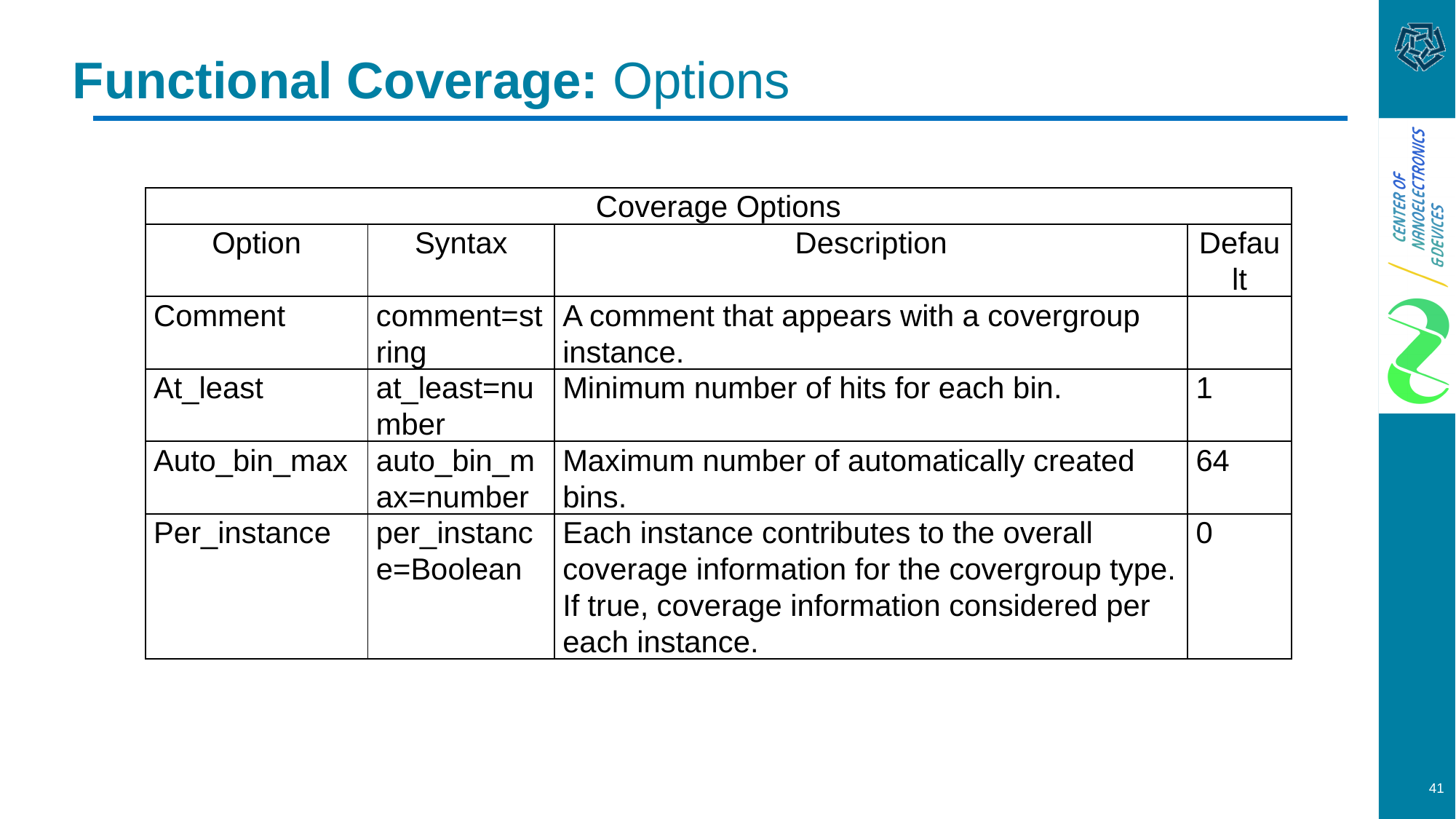

# Functional Coverage: Options
| Coverage Options |  |  |  |
| --- | --- | --- | --- |
| Option | Syntax | Description | Default |
| Comment | comment=string | A comment that appears with a covergroup instance. |  |
| At\_least | at\_least=number | Minimum number of hits for each bin. | 1 |
| Auto\_bin\_max | auto\_bin\_max=number | Maximum number of automatically created bins. | 64 |
| Per\_instance | per\_instance=Boolean | Each instance contributes to the overall coverage information for the covergroup type. If true, coverage information considered per each instance. | 0 |
41